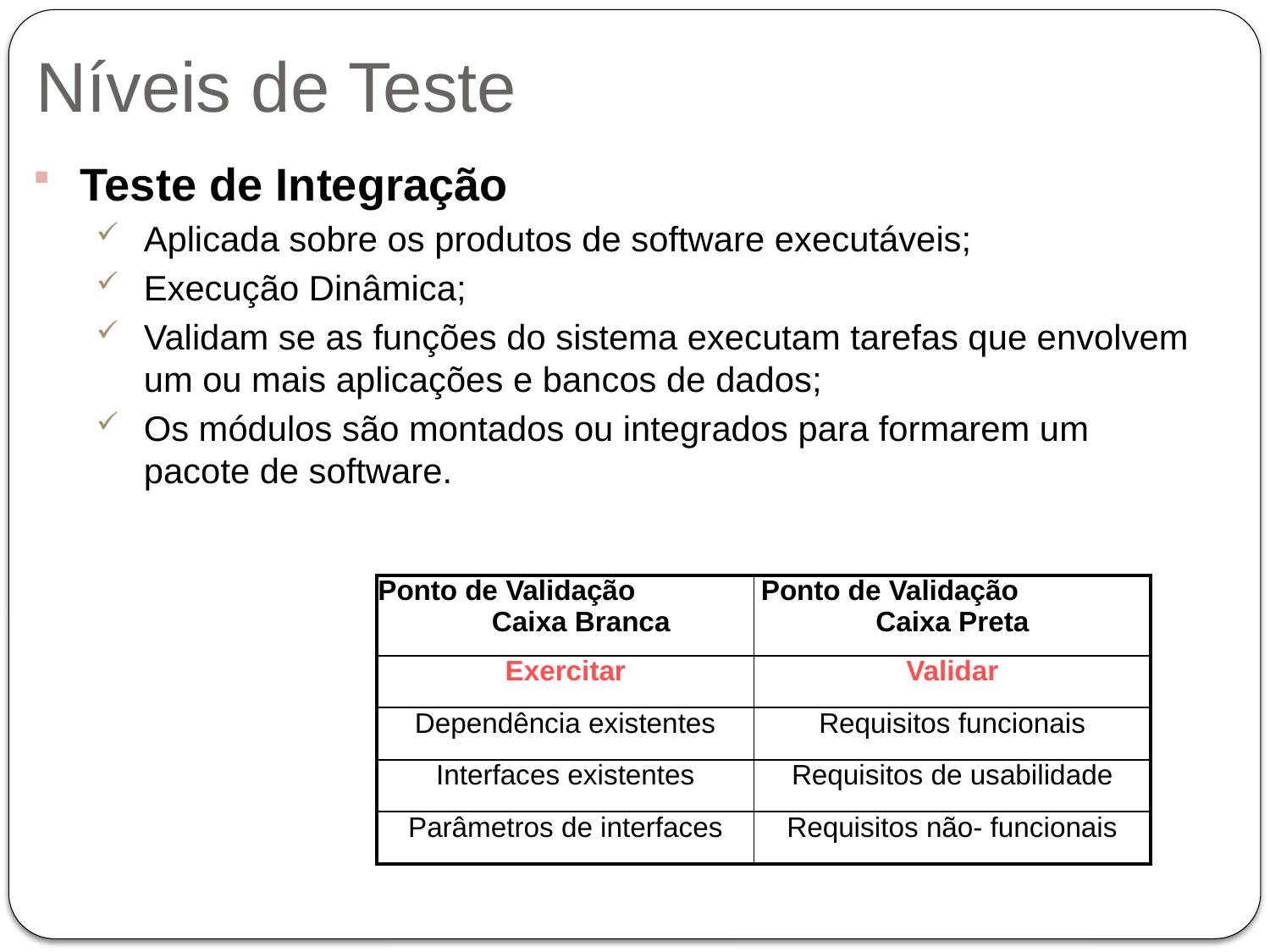

# Níveis de Teste
Teste de Integração
Aplicada sobre os produtos de software executáveis;
Execução Dinâmica;
Validam se as funções do sistema executam tarefas que envolvem um ou mais aplicações e bancos de dados;
Os módulos são montados ou integrados para formarem um pacote de software.
| Ponto de Validação Caixa Branca | Ponto de Validação Caixa Preta |
| --- | --- |
| Exercitar | Validar |
| Dependência existentes | Requisitos funcionais |
| Interfaces existentes | Requisitos de usabilidade |
| Parâmetros de interfaces | Requisitos não- funcionais |